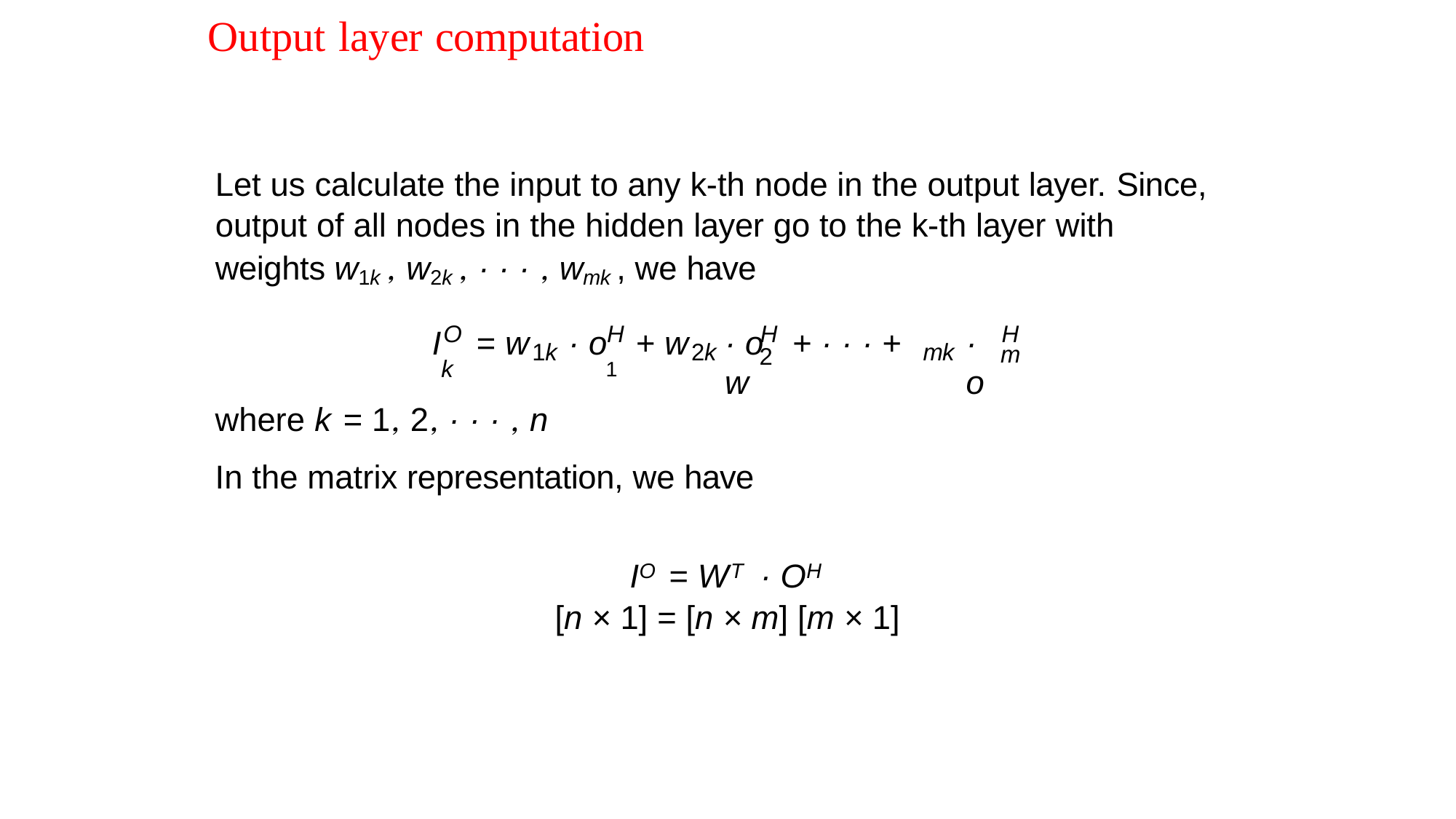

# Output layer computation
Let us calculate the input to any k-th node in the output layer. Since, output of all nodes in the hidden layer go to the k-th layer with weights w1k , w2k , · · · , wmk , we have
O	H
H
H
I	= w
· o  + w
· o  + · · · + w
· o
1k	2k
mk
m
2
k	1
where k = 1, 2, · · · , n
In the matrix representation, we have

IO = WT · OH
[n × 1] = [n × m] [m × 1]
Debasis Samanta (IIT Kharagpur)
06.04.2018
31 / 49
Soft Computing Applications